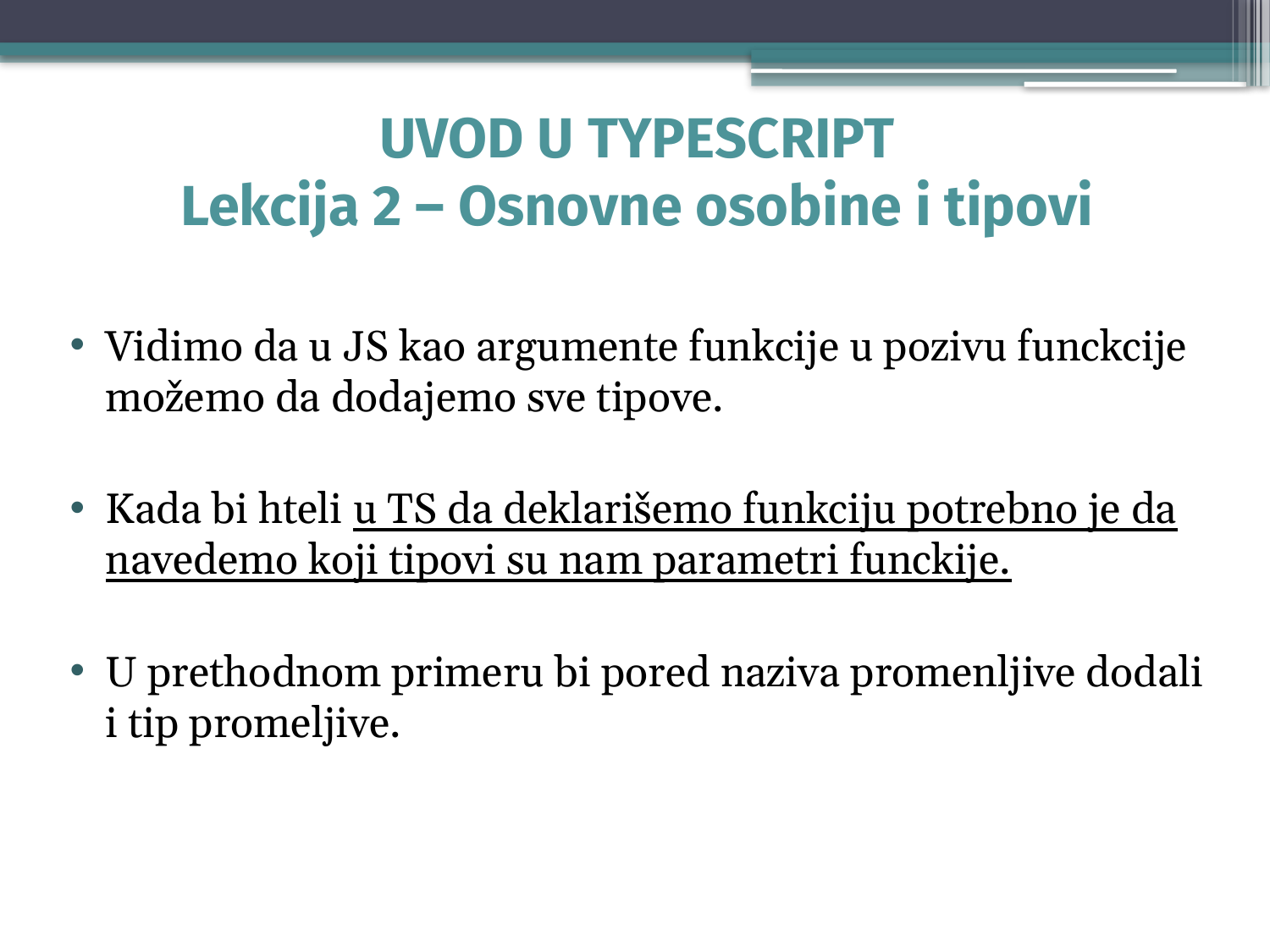

# UVOD U TYPESCRIPT Lekcija 2 – Osnovne osobine i tipovi
Vidimo da u JS kao argumente funkcije u pozivu funckcije možemo da dodajemo sve tipove.

Kada bi hteli u TS da deklarišemo funkciju potrebno je da navedemo koji tipovi su nam parametri funckije.

U prethodnom primeru bi pored naziva promenljive dodali i tip promeljive.